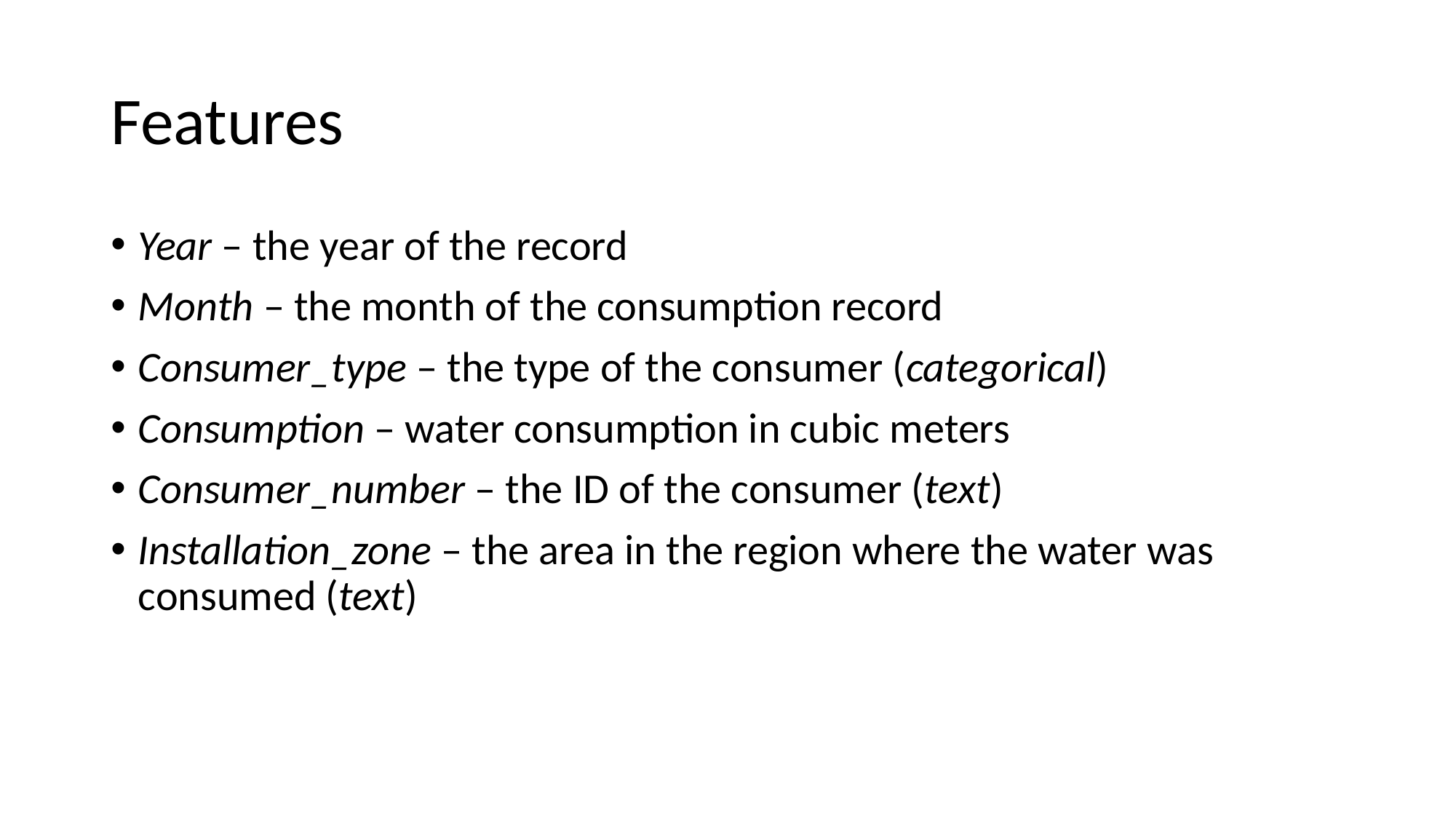

# Features
Year – the year of the record
Month – the month of the consumption record
Consumer_type – the type of the consumer (categorical)
Consumption – water consumption in cubic meters
Consumer_number – the ID of the consumer (text)
Installation_zone – the area in the region where the water was consumed (text)